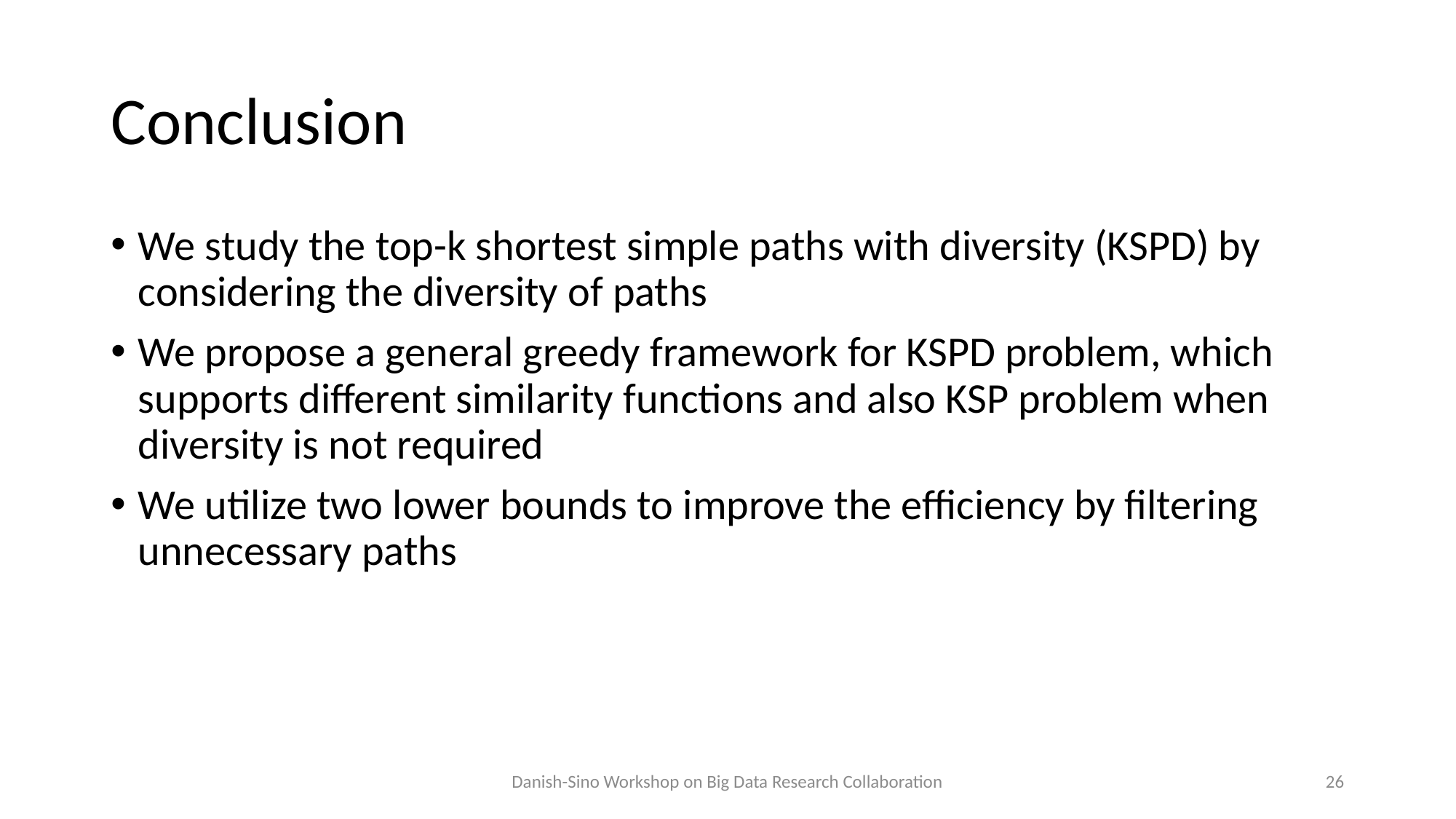

# Conclusion
We study the top-k shortest simple paths with diversity (KSPD) by considering the diversity of paths
We propose a general greedy framework for KSPD problem, which supports different similarity functions and also KSP problem when diversity is not required
We utilize two lower bounds to improve the efficiency by filtering unnecessary paths
Danish-Sino Workshop on Big Data Research Collaboration
26